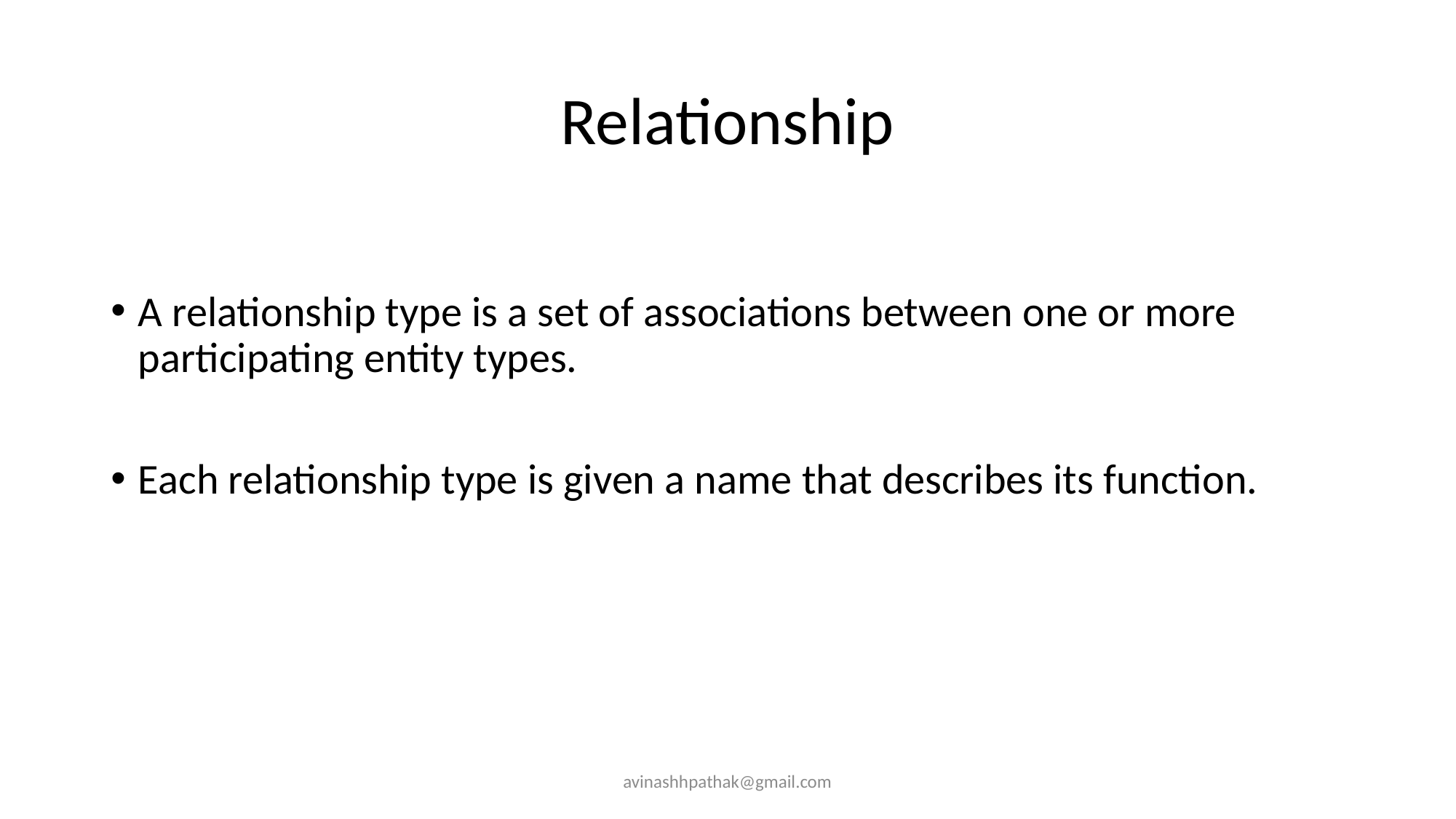

# Relationship

A relationship type is a set of associations between one or more participating entity types.

Each relationship type is given a name that describes its function.

avinashhpathak@gmail.com
10